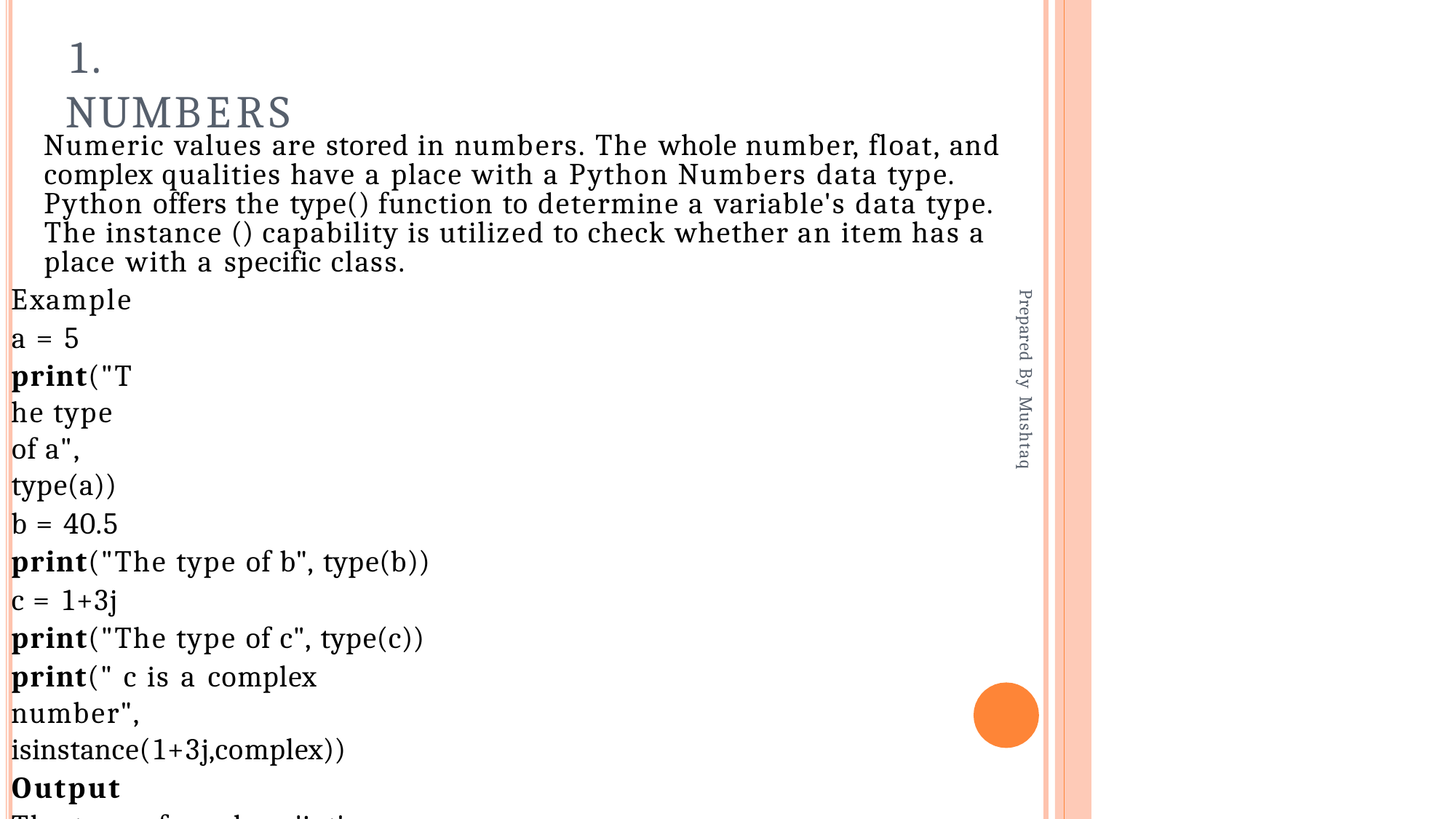

# 1.	Numbers
Numeric values are stored in numbers. The whole number, float, and complex qualities have a place with a Python Numbers data type.
Python offers the type() function to determine a variable's data type. The instance () capability is utilized to check whether an item has a place with a specific class.
Example a = 5
print("The type of a", type(a))
b = 40.5
print("The type of b", type(b)) c = 1+3j
print("The type of c", type(c))
print(" c is a complex number", isinstance(1+3j,complex))
Output
The type of a <class 'int'> The type of b <class 'float'>
The type of c <class 'complex'>
c is complex number: True
Prepared By Mushtaq